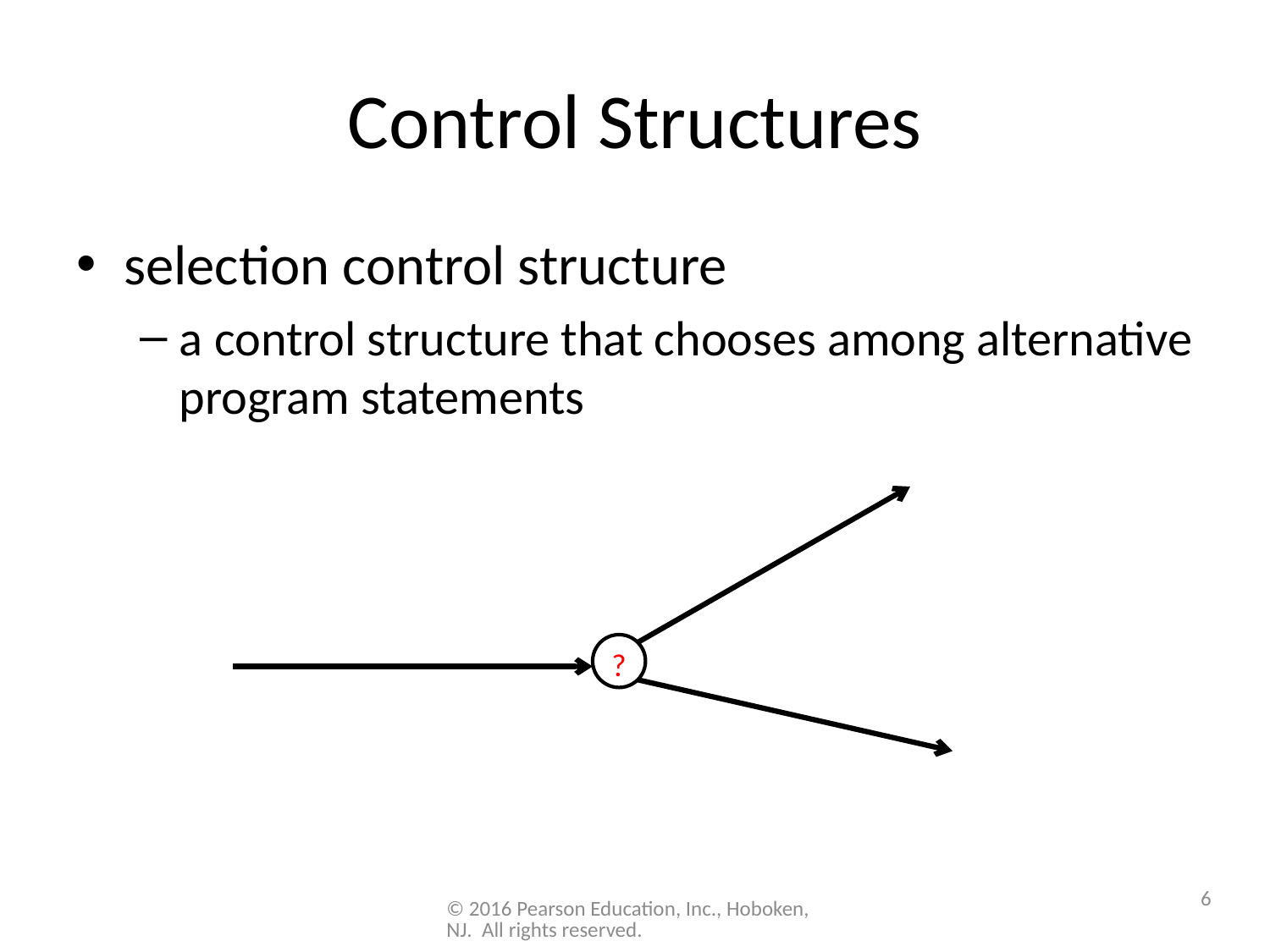

# Control Structures
selection control structure
a control structure that chooses among alternative program statements

?
6
© 2016 Pearson Education, Inc., Hoboken, NJ.  All rights reserved.